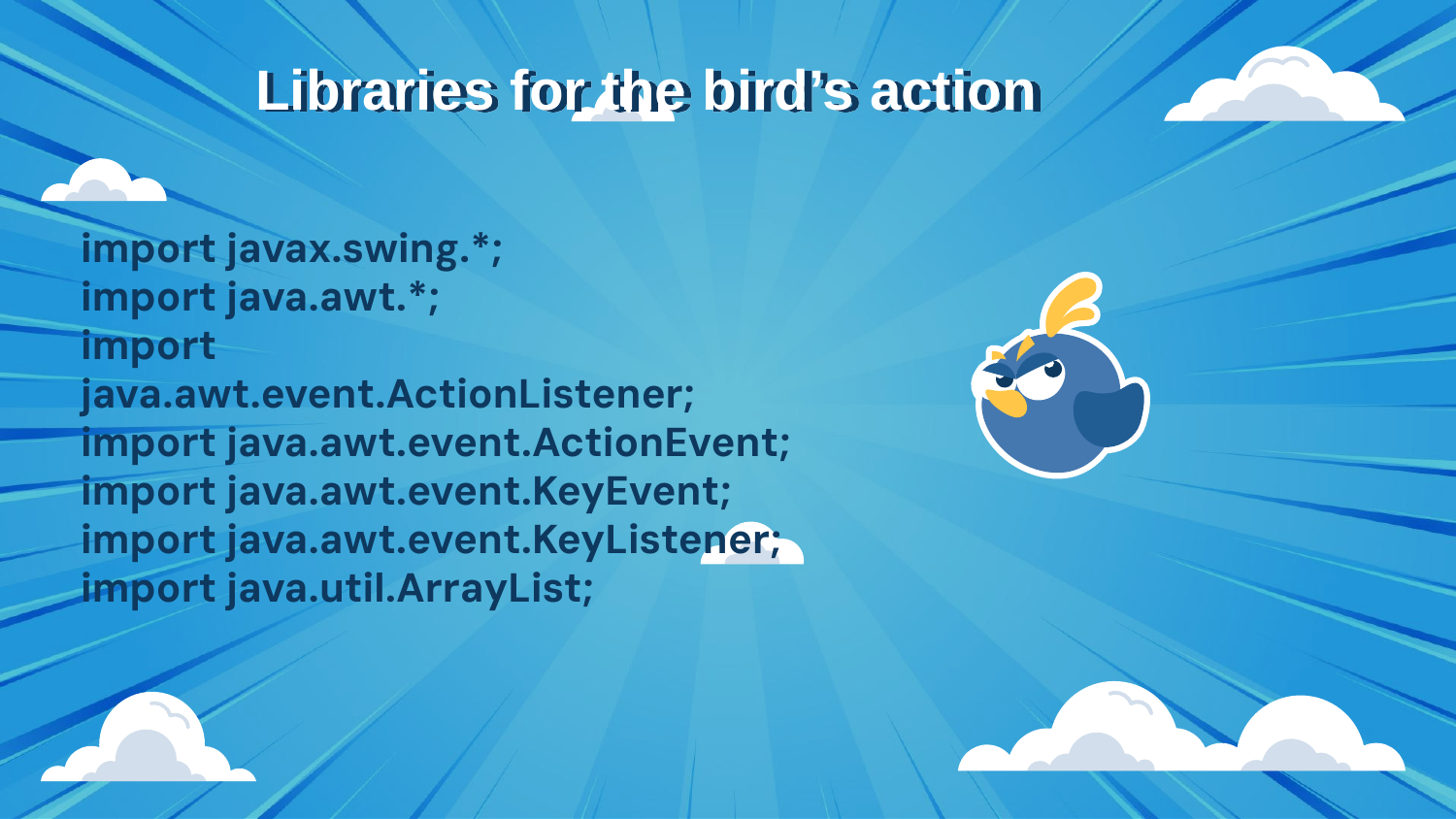

# Libraries for the bird’s action

import javax.swing.*;
import java.awt.*;
import java.awt.event.ActionListener;
import java.awt.event.ActionEvent;
import java.awt.event.KeyEvent;
import java.awt.event.KeyListener;
import java.util.ArrayList;